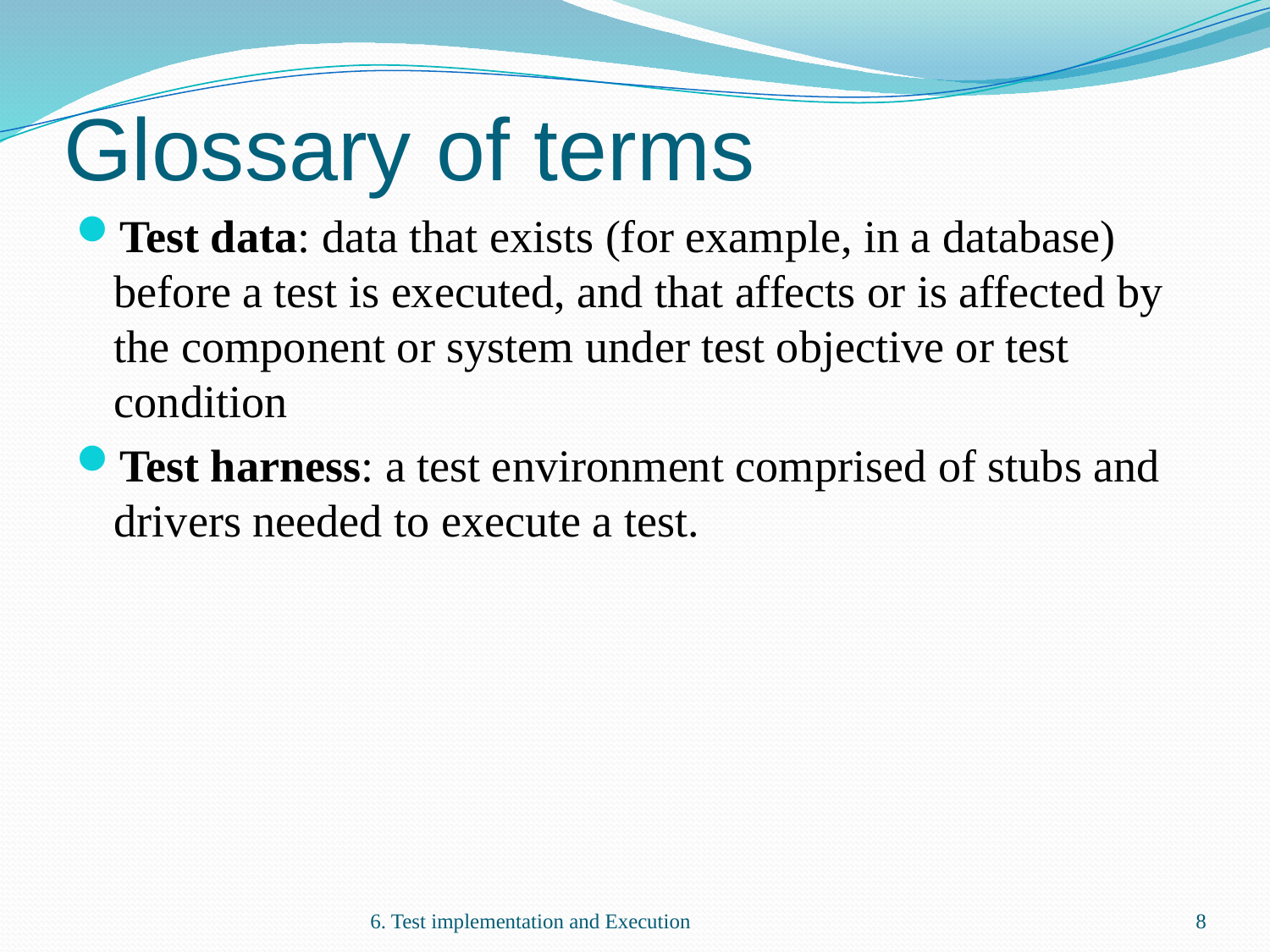

# Glossary of terms
Test data: data that exists (for example, in a database) before a test is executed, and that affects or is affected by the component or system under test objective or test condition
Test harness: a test environment comprised of stubs and drivers needed to execute a test.
6. Test implementation and Execution
8